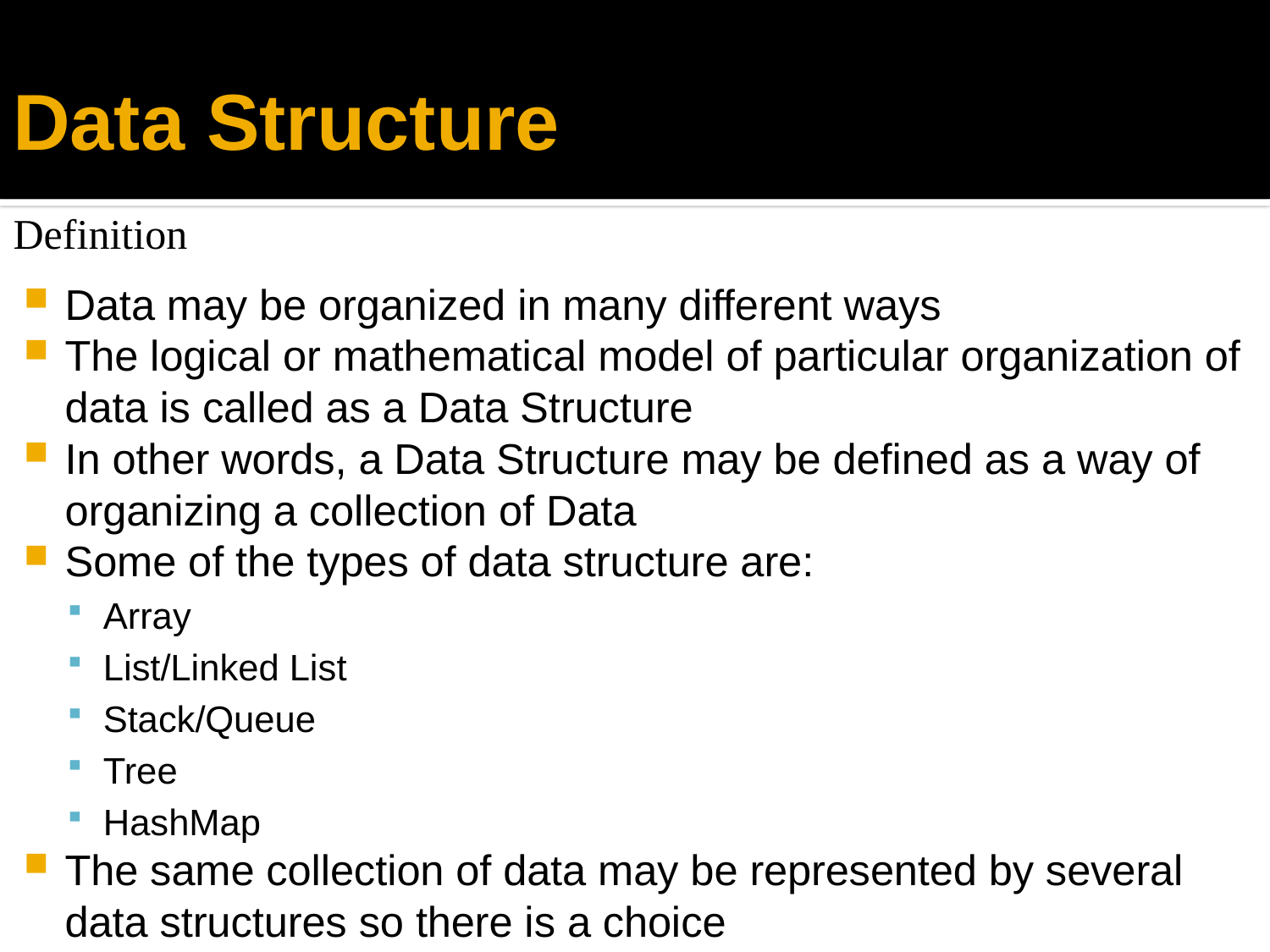

# Data Structure
Definition
Data may be organized in many different ways
The logical or mathematical model of particular organization of data is called as a Data Structure
In other words, a Data Structure may be defined as a way of organizing a collection of Data
Some of the types of data structure are:
Array
List/Linked List
Stack/Queue
Tree
HashMap
The same collection of data may be represented by several data structures so there is a choice